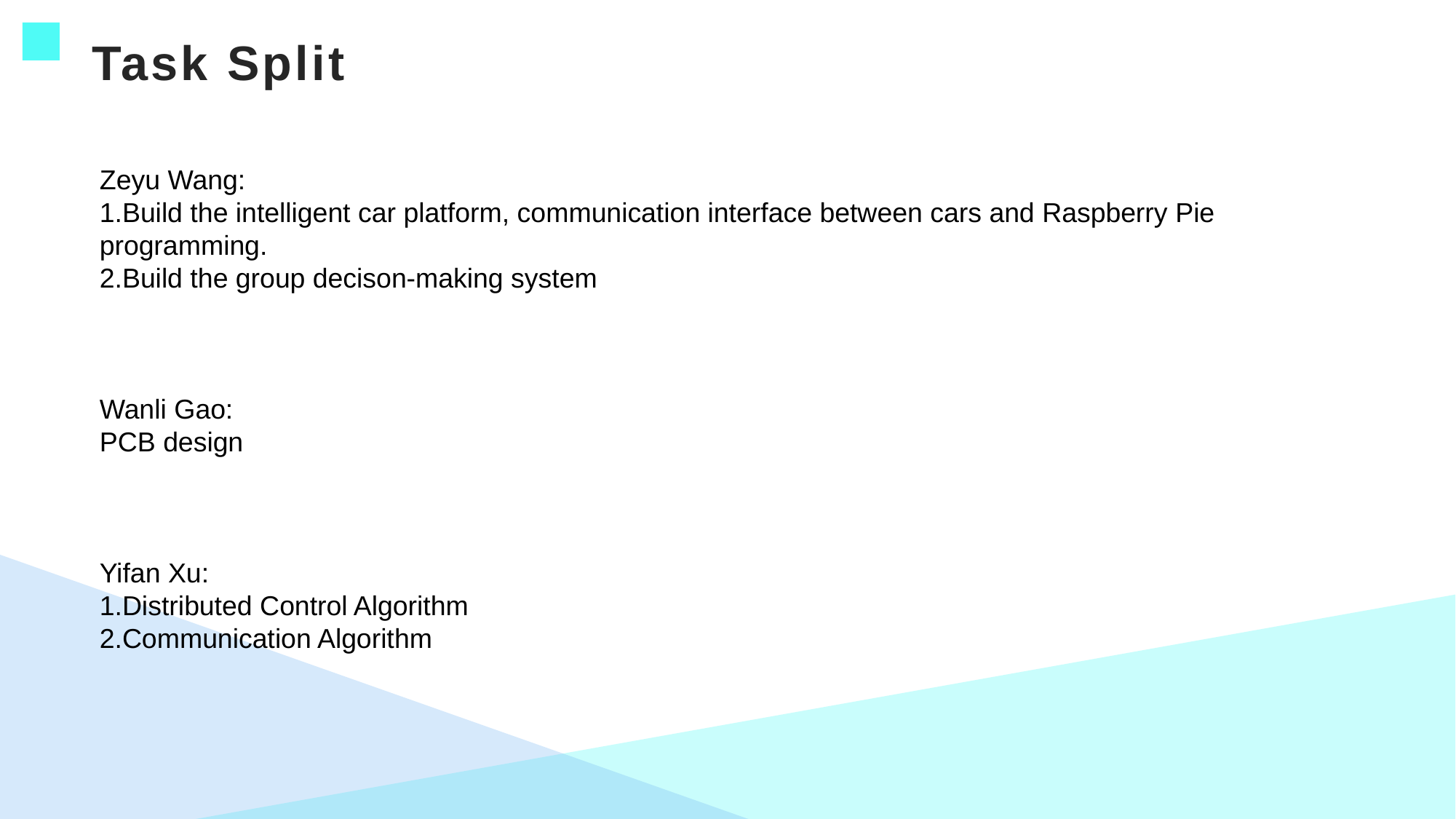

# Task Split
Zeyu Wang:
1.Build the intelligent car platform, communication interface between cars and Raspberry Pie programming.
2.Build the group decison-making system

Wanli Gao:
PCB design

Yifan Xu:
1.Distributed Control Algorithm
2.Communication Algorithm